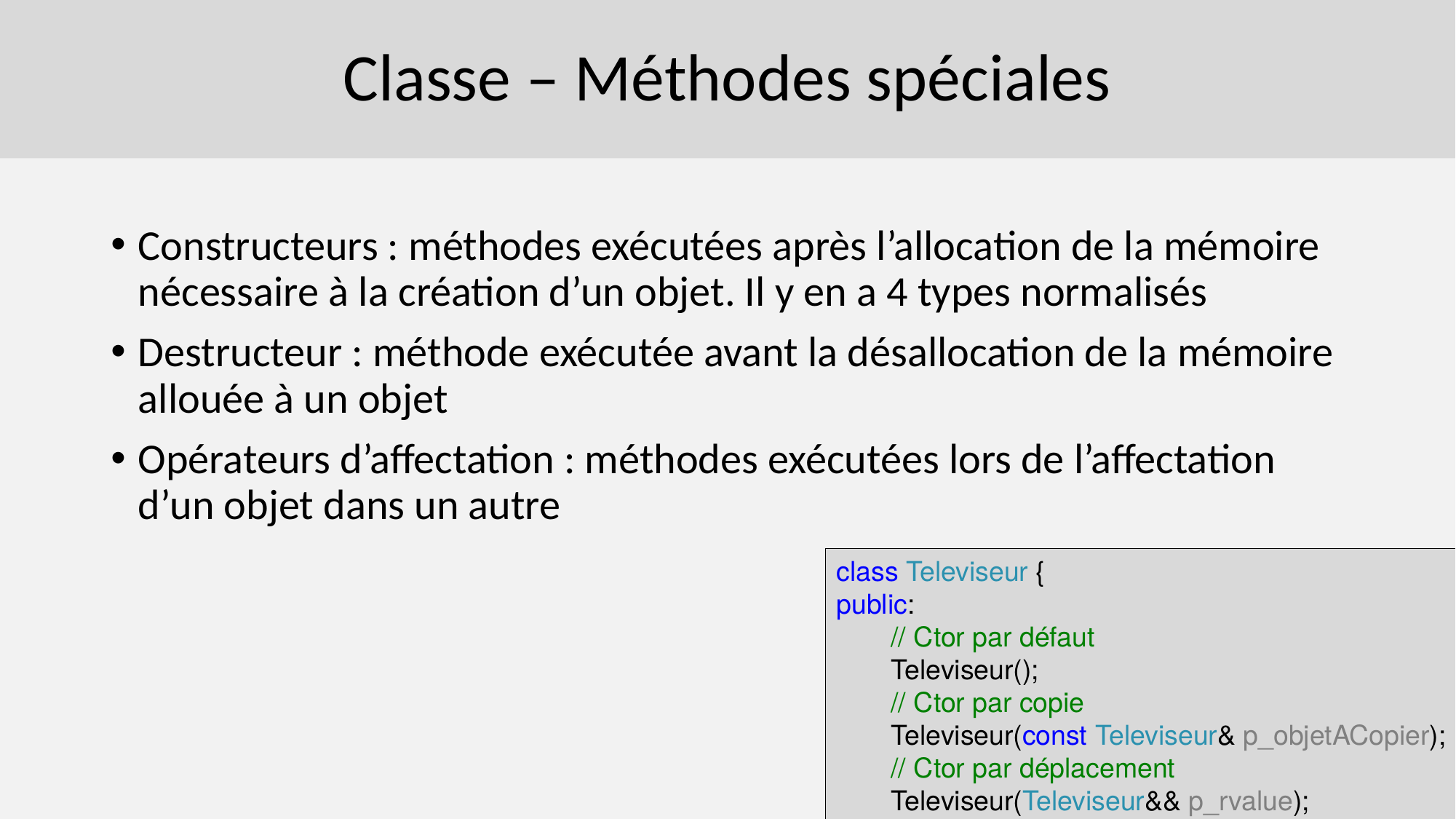

# Classe – Méthodes spéciales
Constructeurs : méthodes exécutées après l’allocation de la mémoire nécessaire à la création d’un objet. Il y en a 4 types normalisés
Destructeur : méthode exécutée avant la désallocation de la mémoire allouée à un objet
Opérateurs d’affectation : méthodes exécutées lors de l’affectation d’un objet dans un autre

class Televiseur {
public:
// Ctor par défaut
Televiseur();
// Ctor par copie
Televiseur(const Televiseur& p_objetACopier);
// Ctor par déplacement
Televiseur(Televiseur&& p_rvalue);
// Ctor d'initialisation avec un paramètre qui a une valeur par défaut
Televiseur(int p_canalActuel, int p_volume, bool p_estAllume = false);
// Destructeur. Il n'y a jamais de paramètres
~Televiseur();
// Opérateur d'affectation
Televiseur& operator=(const Televiseur& p_objetAAffecter);
Televiseur& operator=(Televiseur&& p_objetAAffecter);

void volume(const int& p_volume);
int volume() const;

void changerCanal(const int& p_canal);
int canal() const;
bool estAllume() const;
void allumer();
void eteindre();
protected:

private:
int m_canalActuel;
int m_volume;
bool m_estAllume;
};